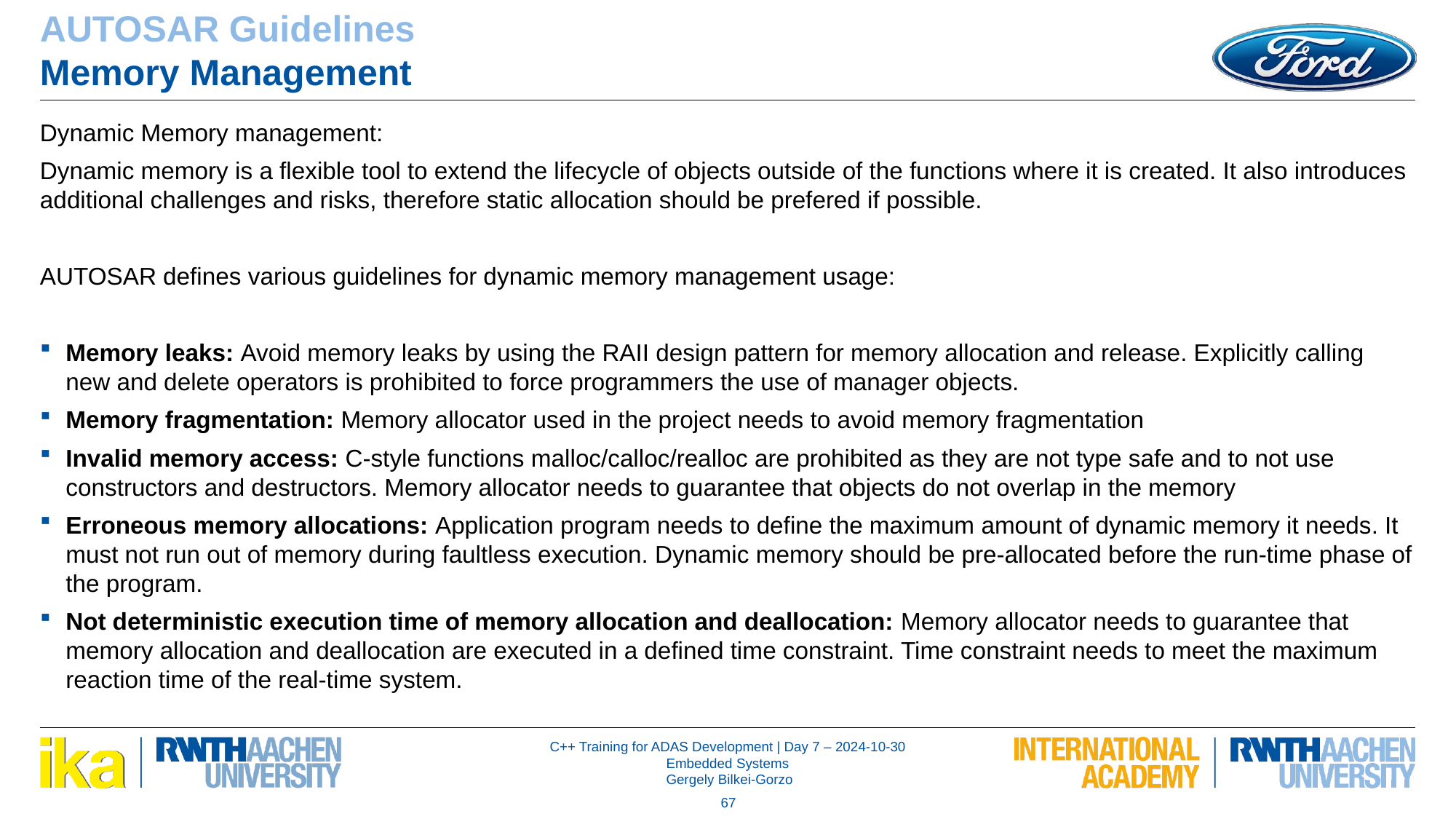

AUTOSAR Guidelines
Memory Management
Dynamic Memory management:
Dynamic memory is a flexible tool to extend the lifecycle of objects outside of the functions where it is created. It also introduces additional challenges and risks, therefore static allocation should be prefered if possible.

AUTOSAR defines various guidelines for dynamic memory management usage:

Memory leaks: Avoid memory leaks by using the RAII design pattern for memory allocation and release. Explicitly calling new and delete operators is prohibited to force programmers the use of manager objects.
Memory fragmentation: Memory allocator used in the project needs to avoid memory fragmentation
Invalid memory access: C-style functions malloc/calloc/realloc are prohibited as they are not type safe and to not use constructors and destructors. Memory allocator needs to guarantee that objects do not overlap in the memory
Erroneous memory allocations: Application program needs to define the maximum amount of dynamic memory it needs. It must not run out of memory during faultless execution. Dynamic memory should be pre-allocated before the run-time phase of the program.
Not deterministic execution time of memory allocation and deallocation: Memory allocator needs to guarantee that memory allocation and deallocation are executed in a defined time constraint. Time constraint needs to meet the maximum reaction time of the real-time system.

67